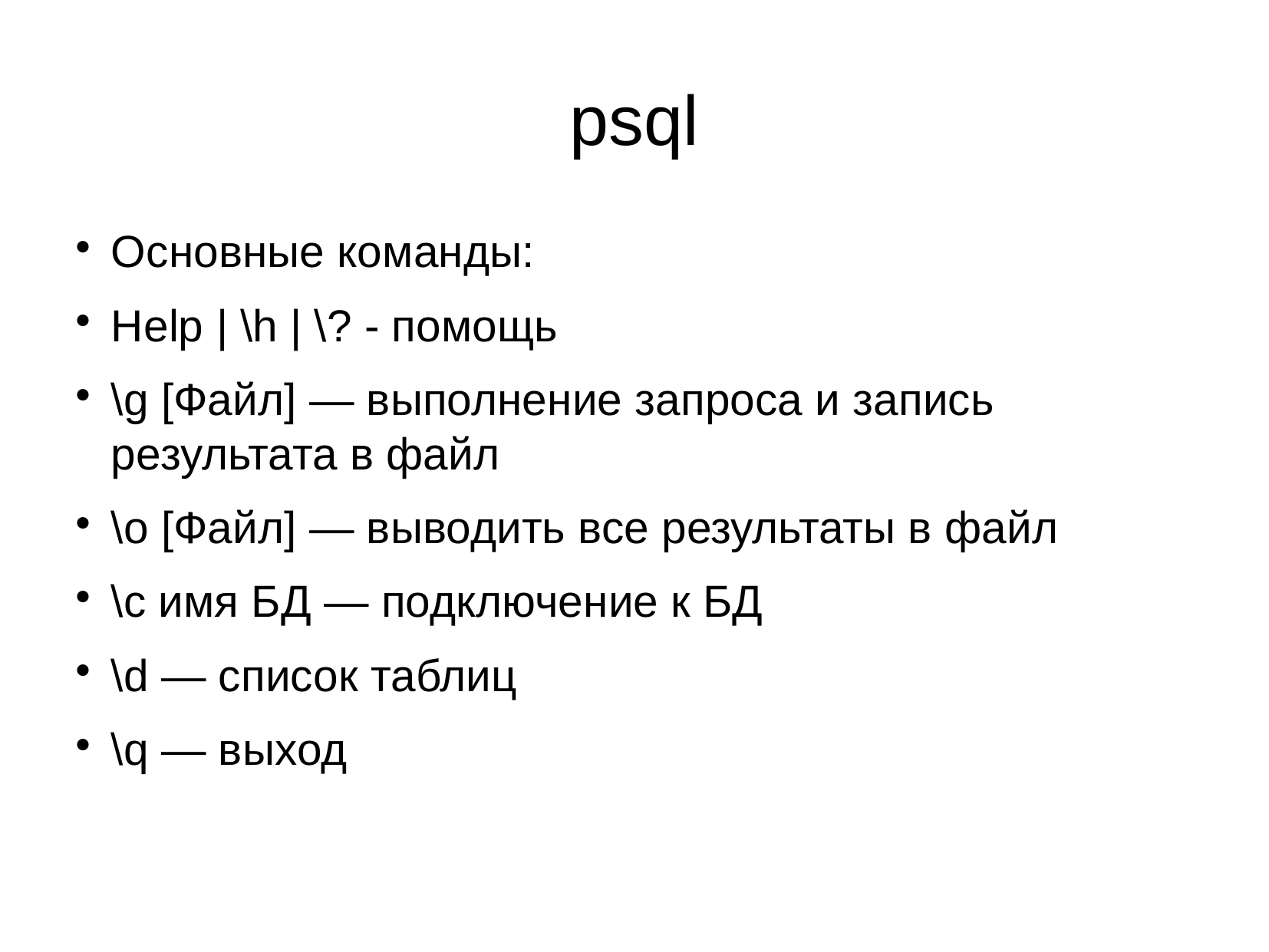

psql
Основные команды:
Help | \h | \? - помощь
\g [Файл] — выполнение запроса и запись результата в файл
\o [Файл] — выводить все результаты в файл
\c имя БД — подключение к БД
\d — список таблиц
\q — выход